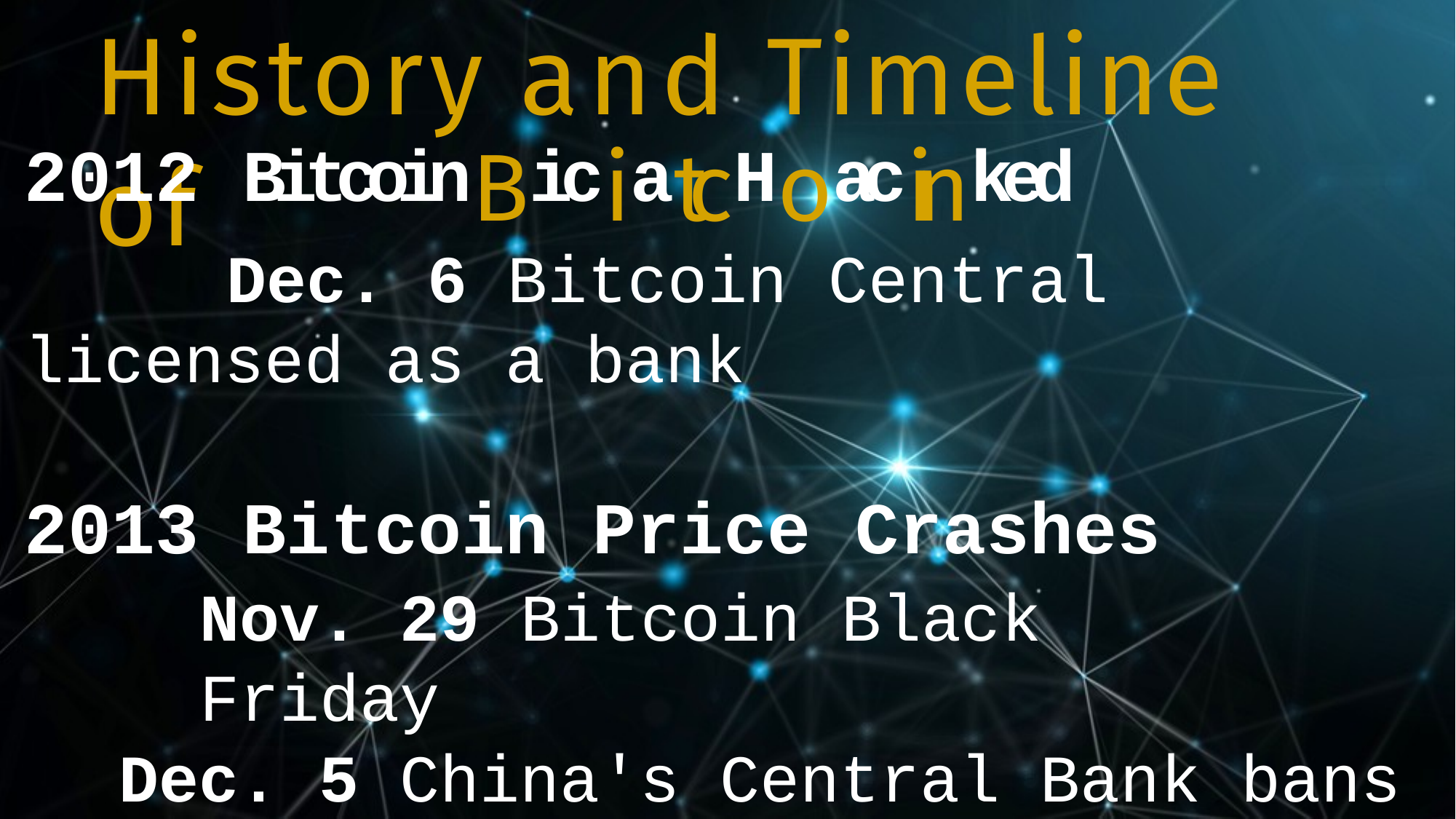

# History and Timeline of
2012 BitcoinBiciatcHoacinked
Dec. 6 Bitcoin Central
licensed as a bank

2013 Bitcoin Price Crashes
Nov. 29 Bitcoin Black Friday
Dec. 5 China's Central Bank bans  BTC Transactions